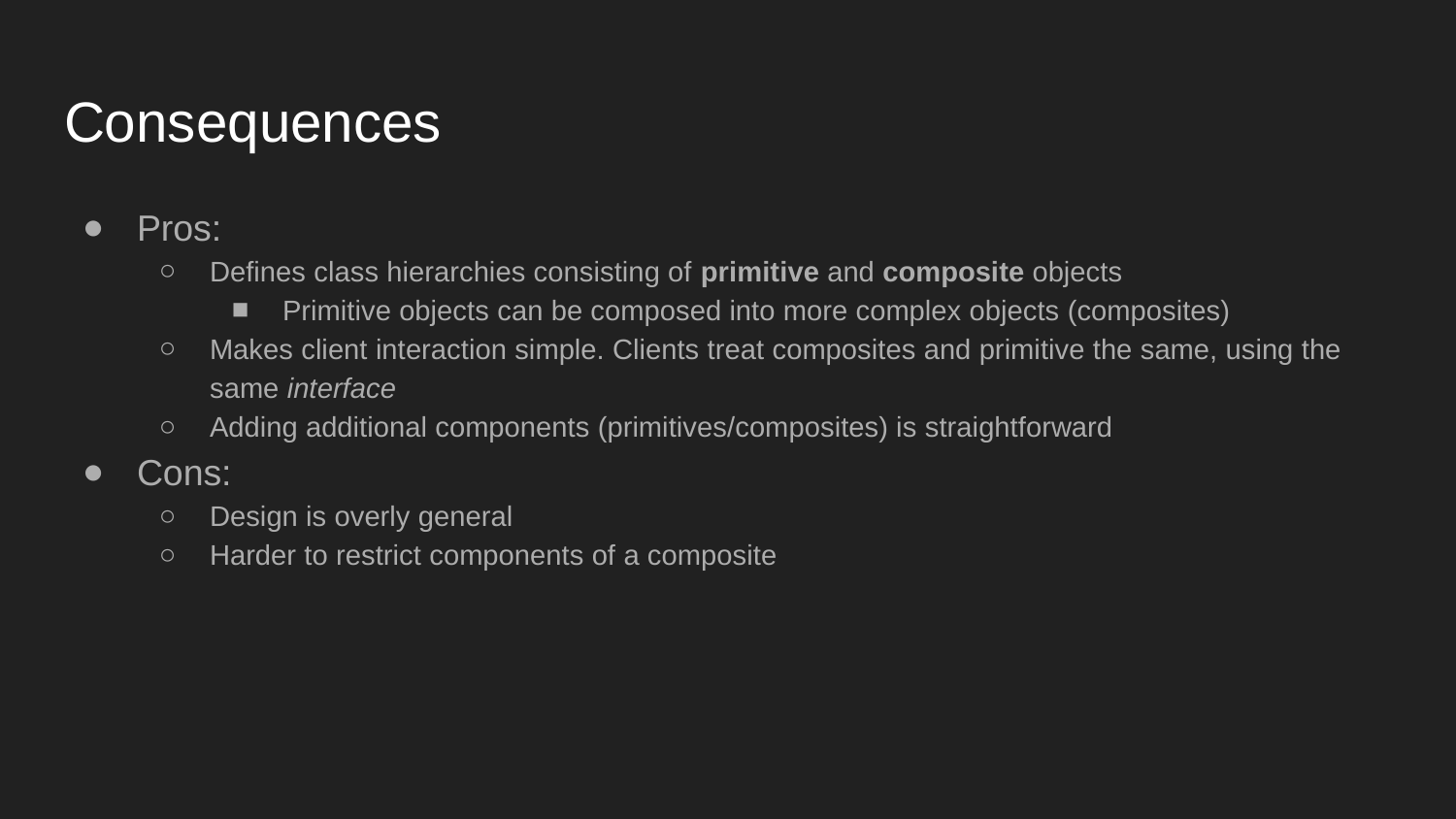

# Consequences
Pros:
Defines class hierarchies consisting of primitive and composite objects
Primitive objects can be composed into more complex objects (composites)
Makes client interaction simple. Clients treat composites and primitive the same, using the same interface
Adding additional components (primitives/composites) is straightforward
Cons:
Design is overly general
Harder to restrict components of a composite